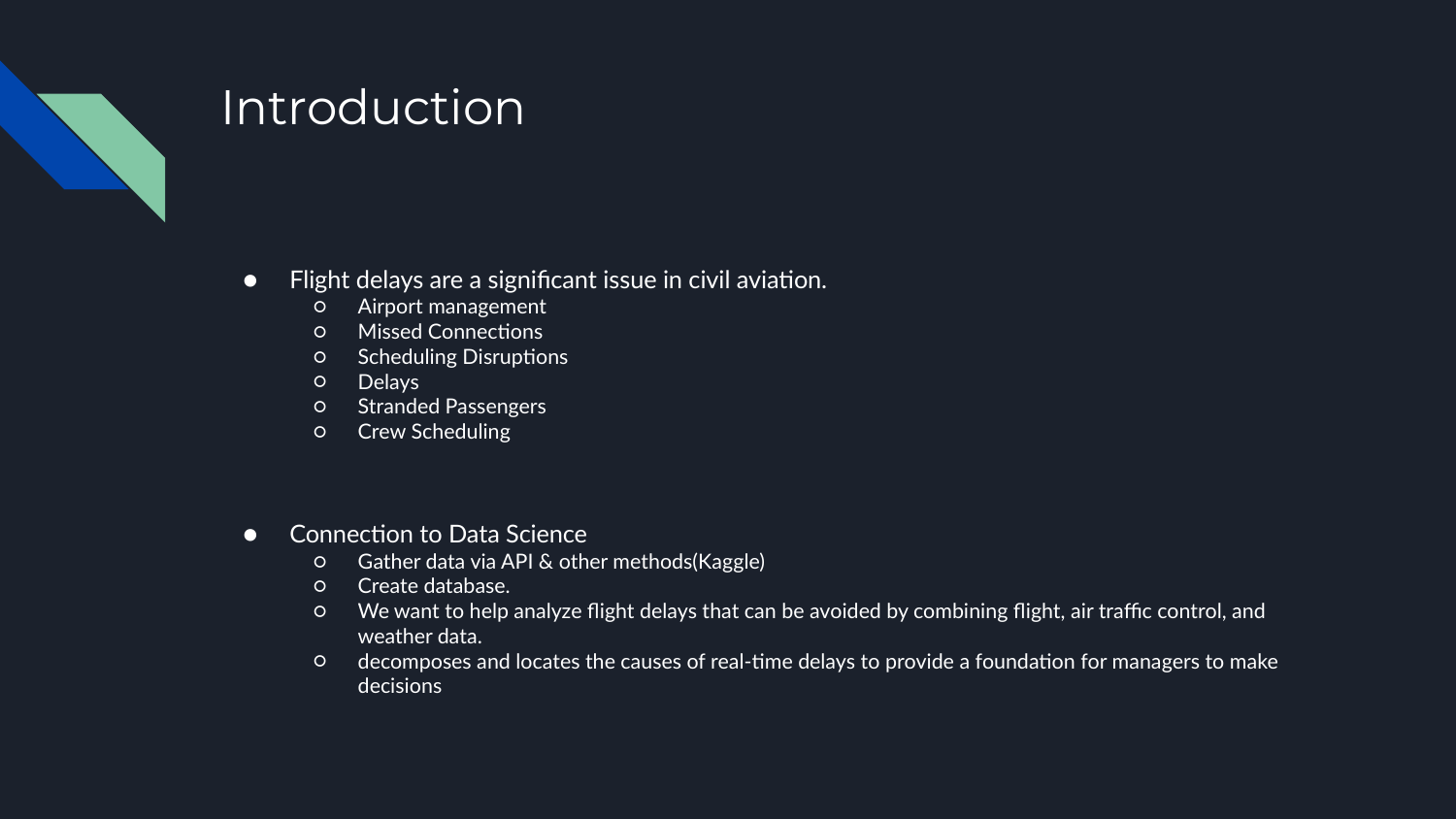

# Introduction
Flight delays are a significant issue in civil aviation.
Airport management
Missed Connections
Scheduling Disruptions
Delays
Stranded Passengers
Crew Scheduling

Connection to Data Science
Gather data via API & other methods(Kaggle)
Create database.
We want to help analyze flight delays that can be avoided by combining flight, air traffic control, and weather data.
decomposes and locates the causes of real-time delays to provide a foundation for managers to make decisions